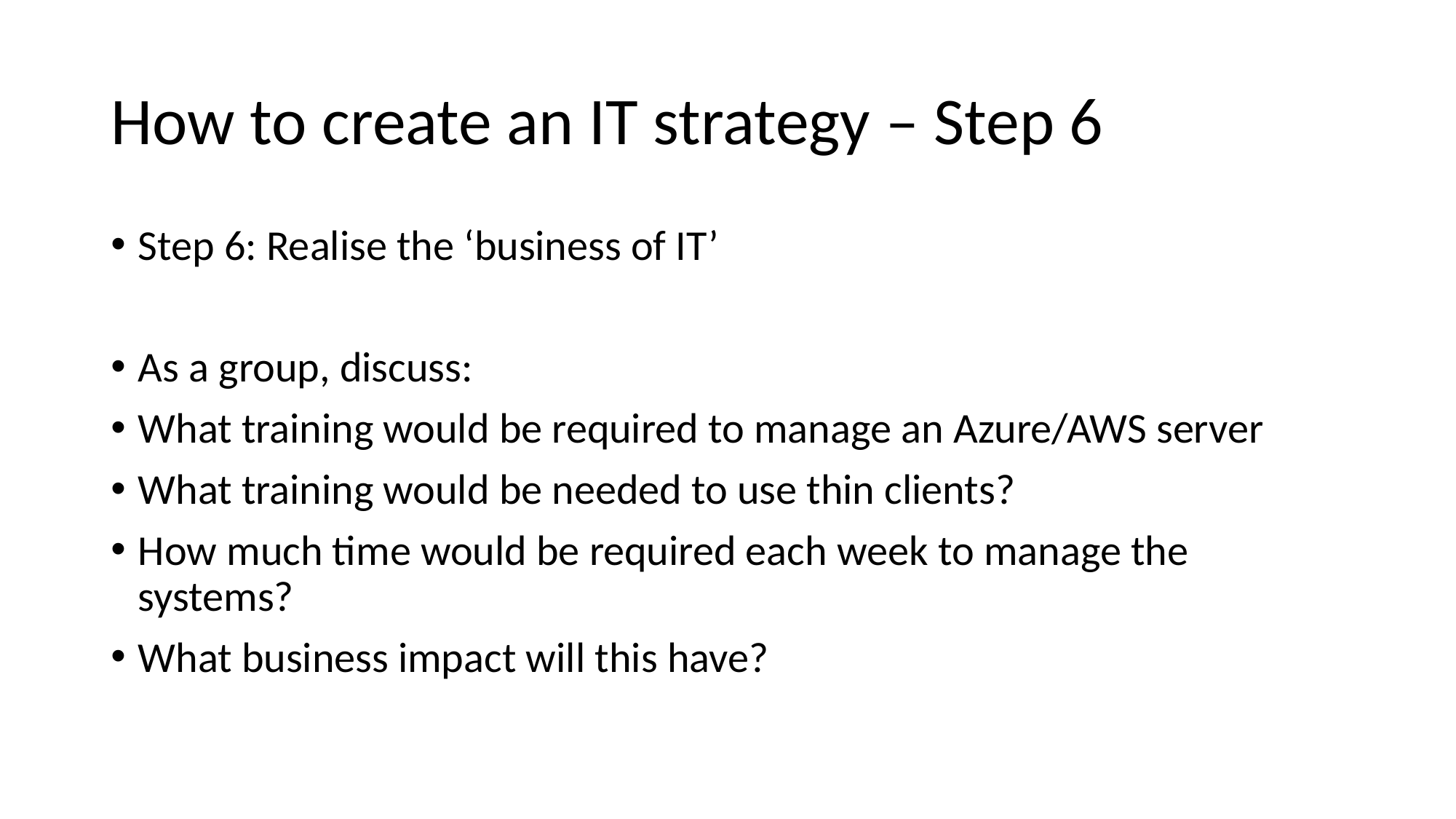

# How to create an IT strategy – Step 6
Step 6: Realise the ‘business of IT’

As a group, discuss:
What training would be required to manage an Azure/AWS server
What training would be needed to use thin clients?
How much time would be required each week to manage the systems?
What business impact will this have?